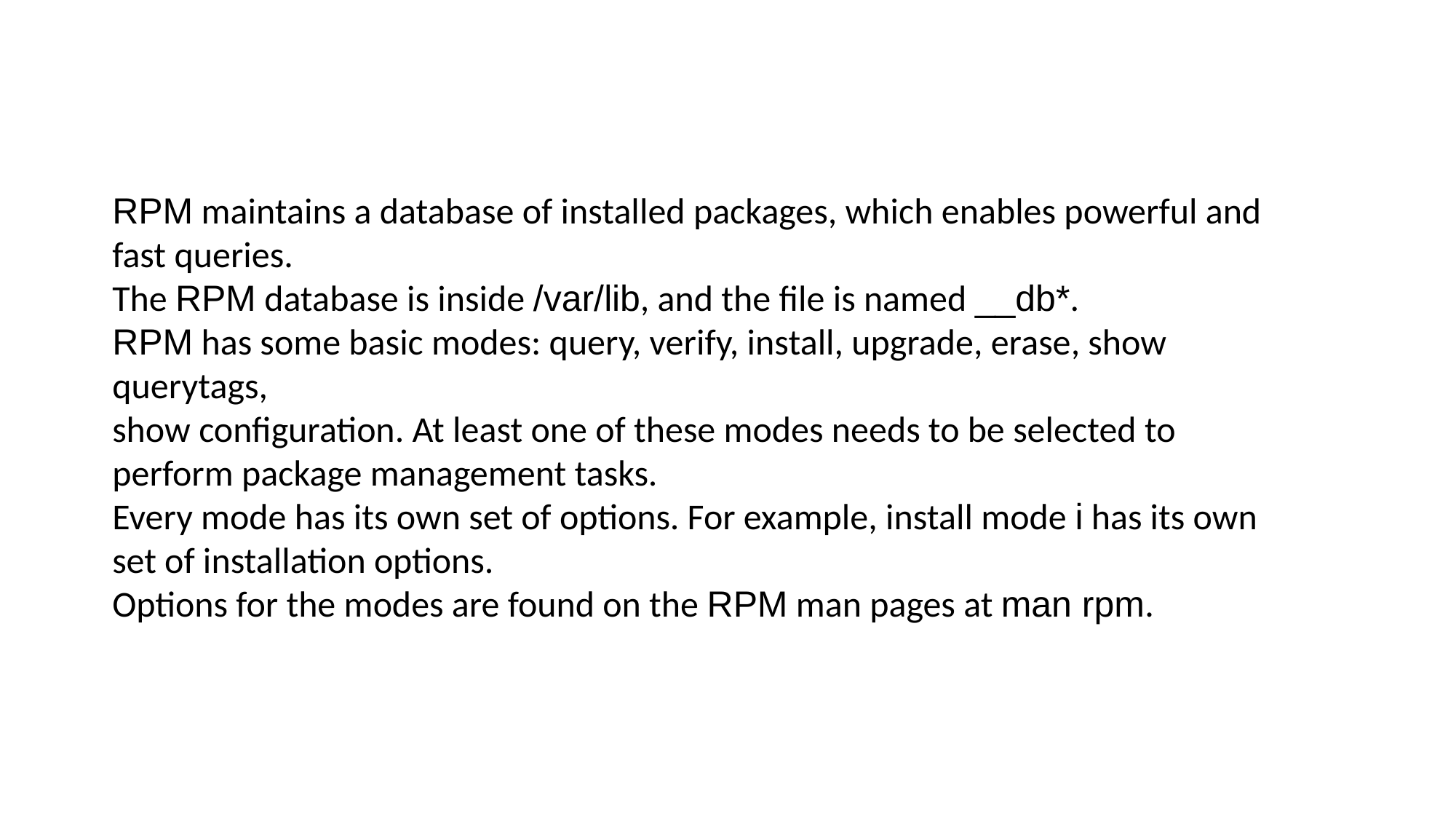

RPM maintains a database of installed packages, which enables powerful and fast queries.
The RPM database is inside /var/lib, and the file is named __db*.
RPM has some basic modes: query, verify, install, upgrade, erase, show querytags,
show configuration. At least one of these modes needs to be selected to perform package management tasks.
Every mode has its own set of options. For example, install mode i has its own set of installation options.
Options for the modes are found on the RPM man pages at man rpm.